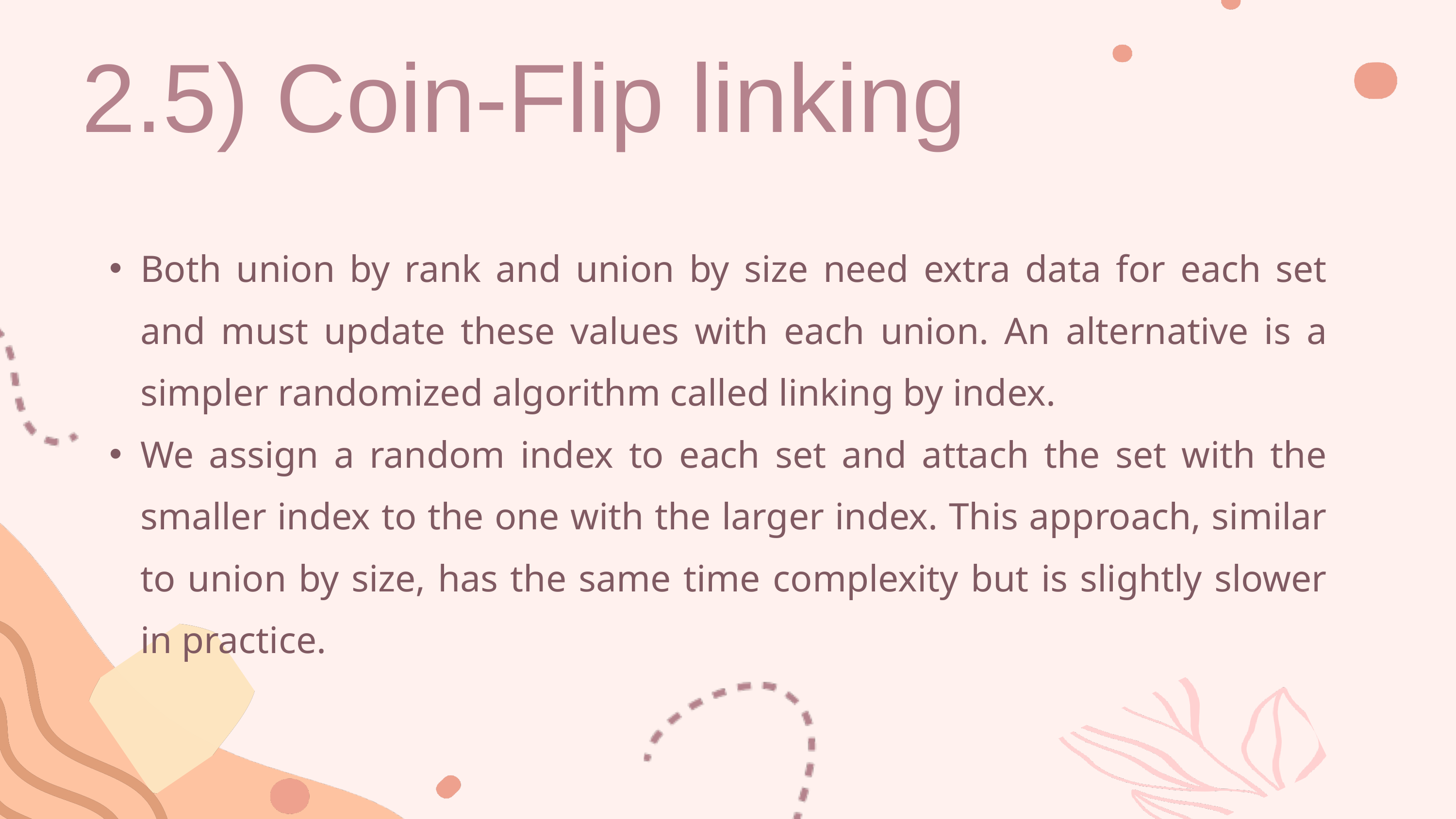

2.5) Coin-Flip linking

Both union by rank and union by size need extra data for each set and must update these values with each union. An alternative is a simpler randomized algorithm called linking by index.
We assign a random index to each set and attach the set with the smaller index to the one with the larger index. This approach, similar to union by size, has the same time complexity but is slightly slower in practice.